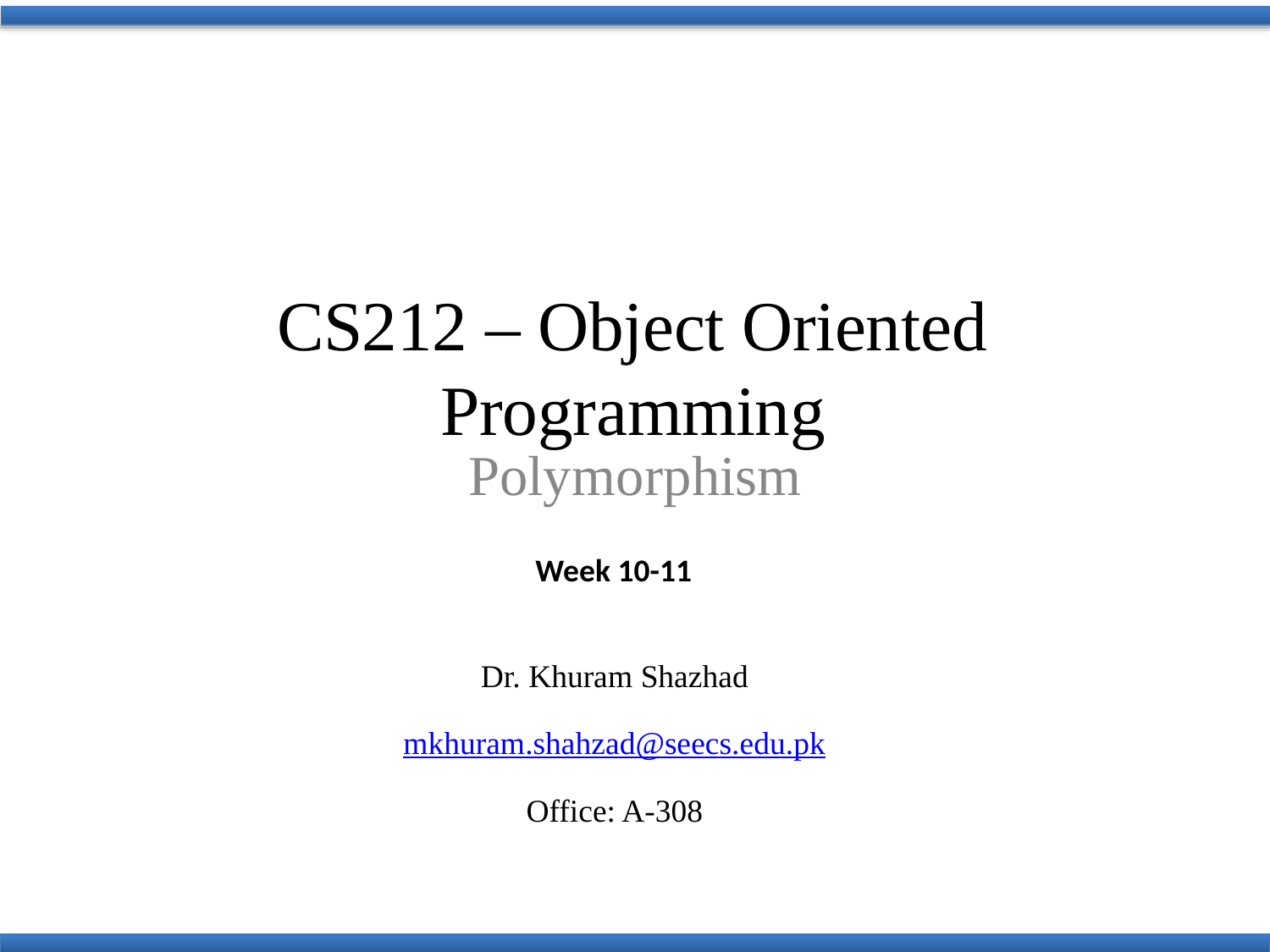

CS212 – Object Oriented Programming
Polymorphism
Week 10-11

Dr. Khuram Shazhad
mkhuram.shahzad@seecs.edu.pk
Office: A-308